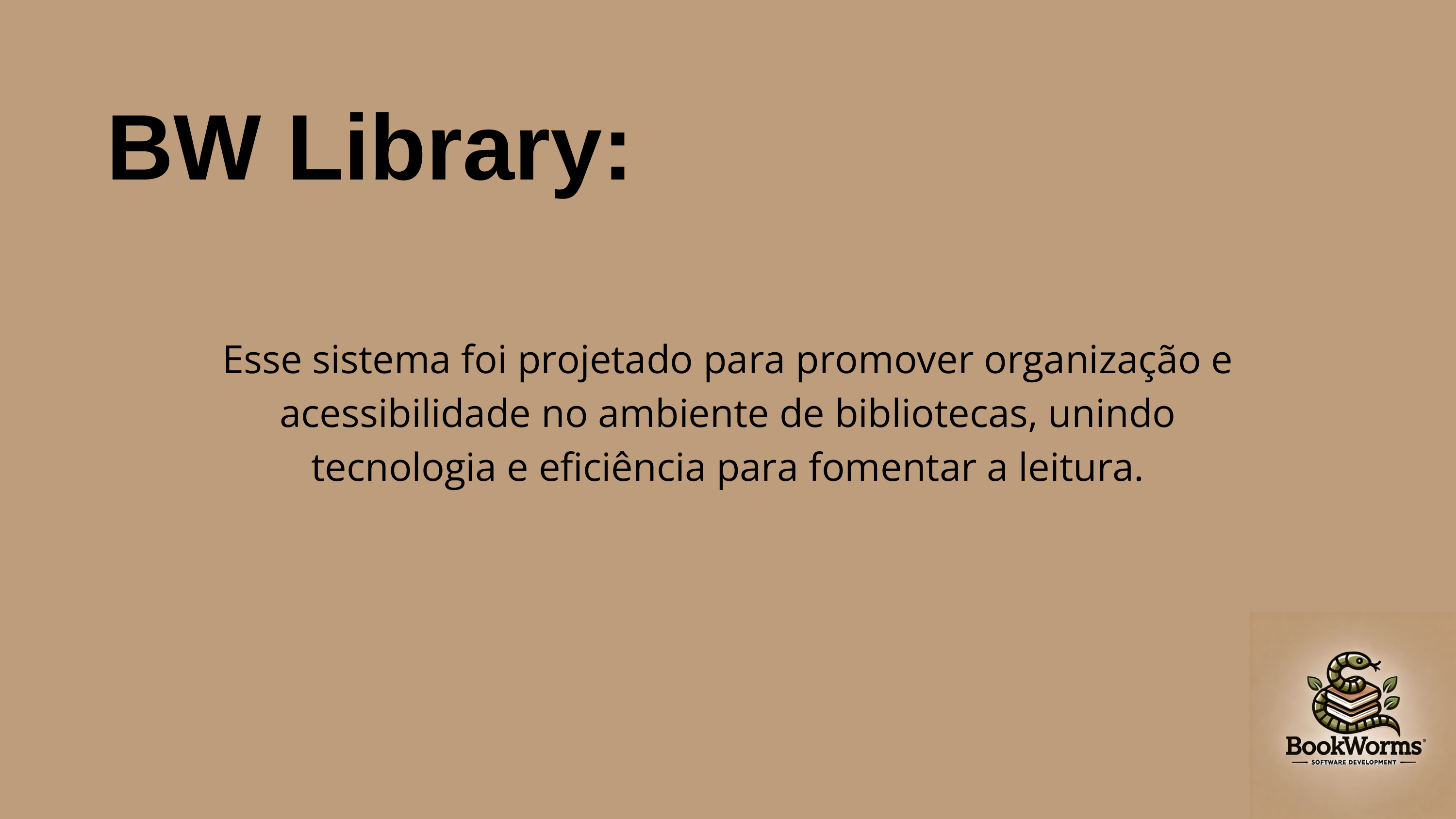

BW Library:
Esse sistema foi projetado para promover organização e acessibilidade no ambiente de bibliotecas, unindo tecnologia e eficiência para fomentar a leitura.